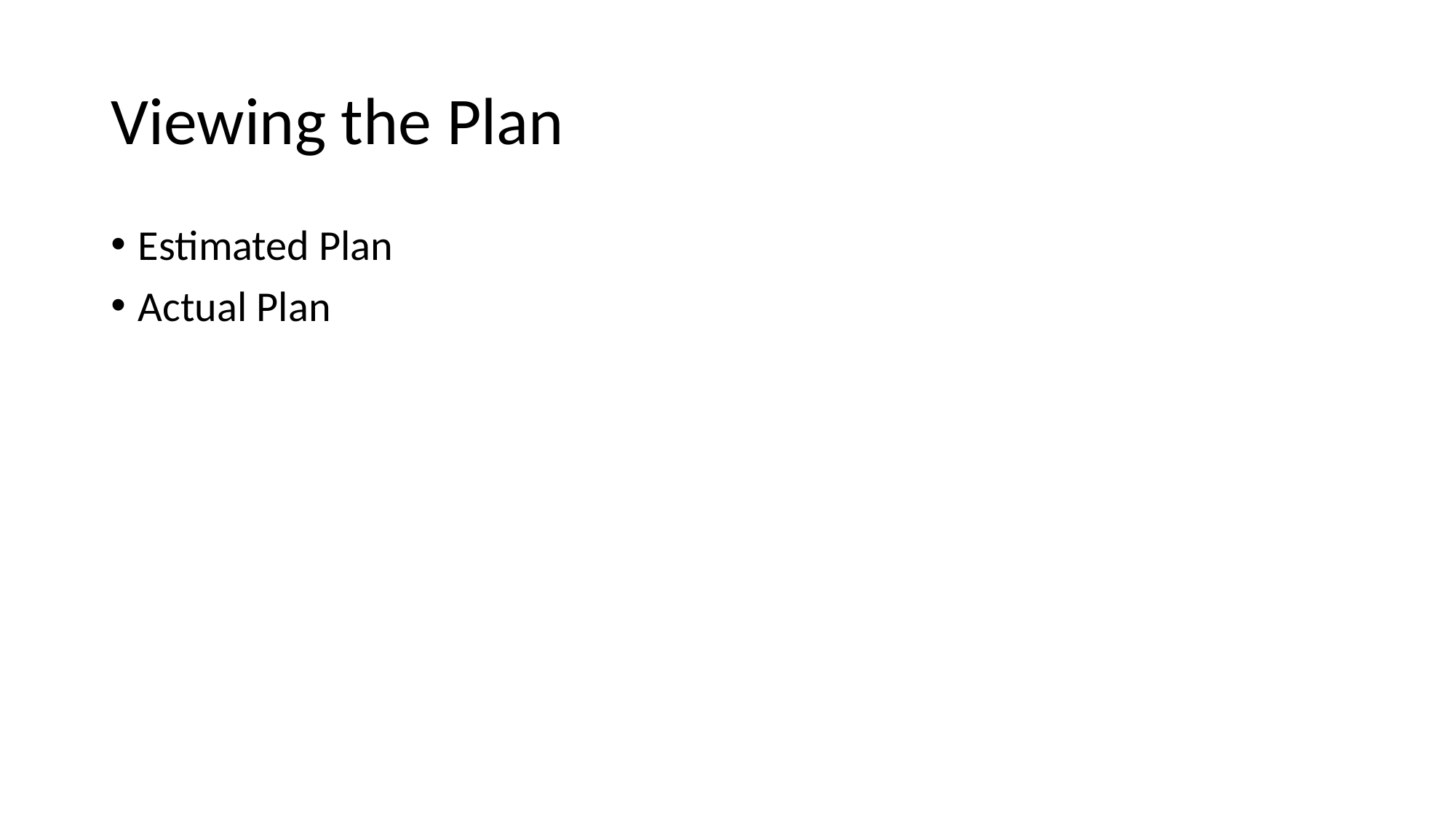

# Viewing the Plan
Estimated Plan
Actual Plan